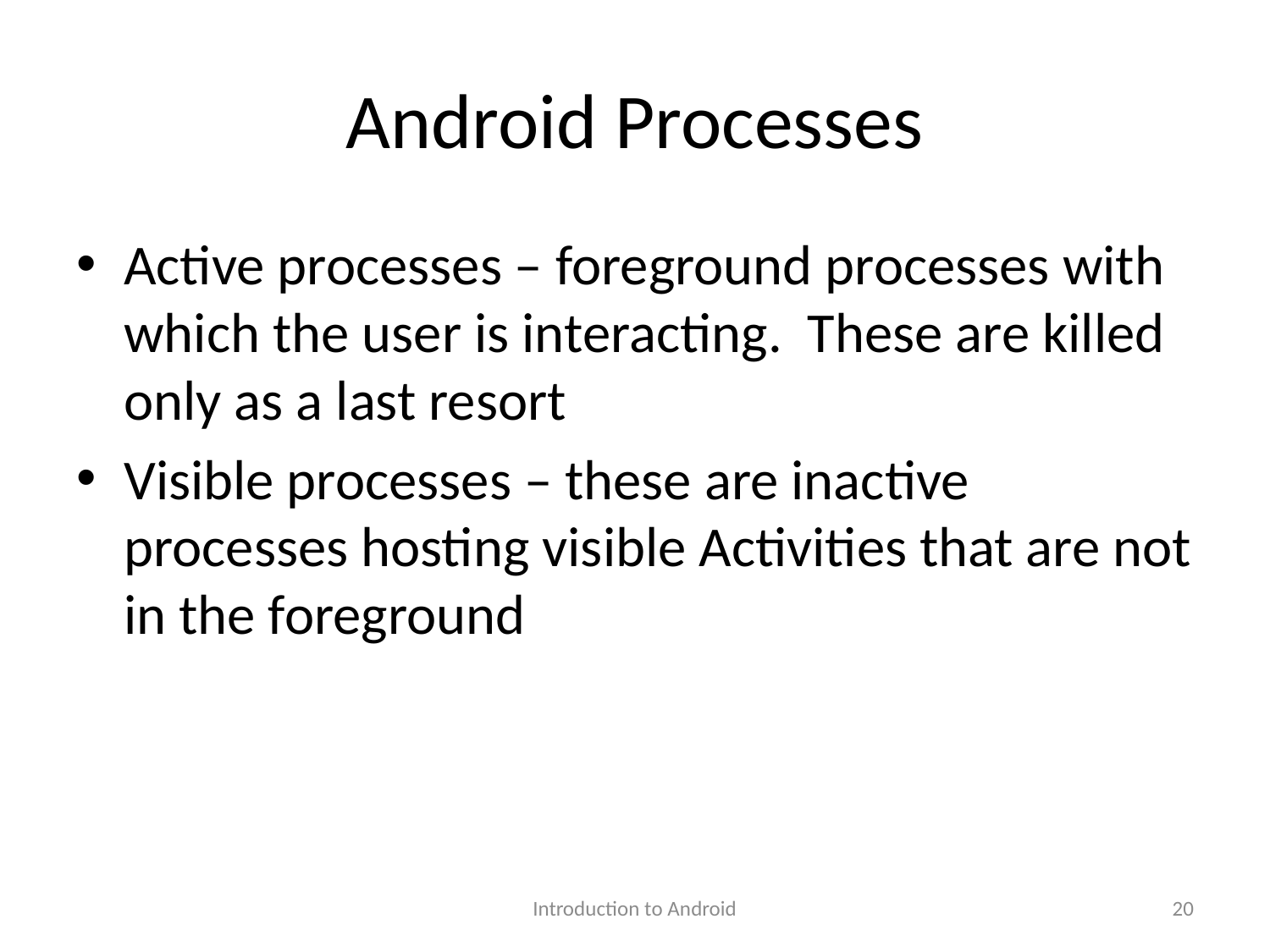

# Android Processes
Active processes – foreground processes with which the user is interacting.  These are killed only as a last resort
Visible processes – these are inactive processes hosting visible Activities that are not in the foreground
Introduction to Android
20